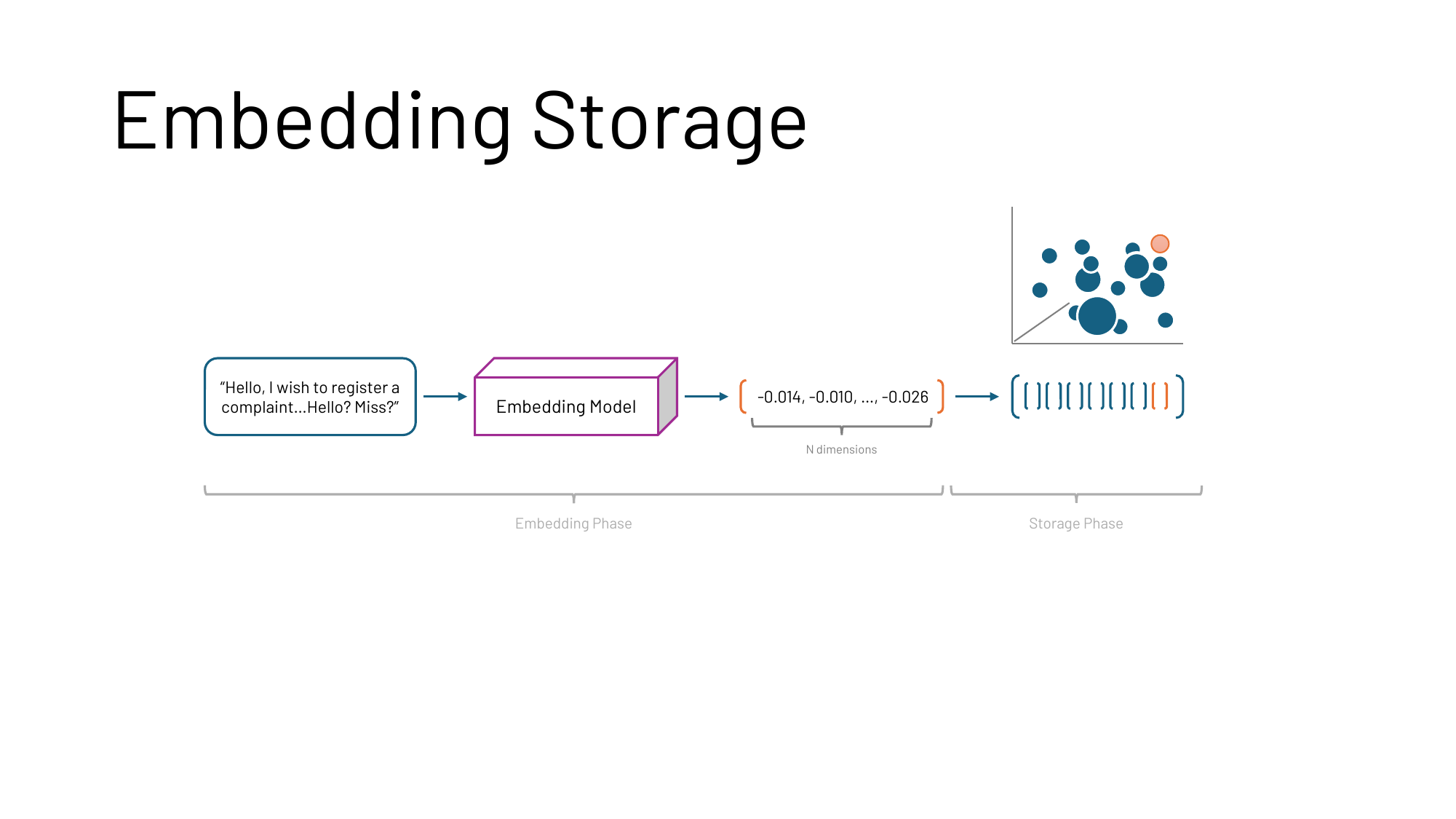

# Embedding Storage

“Hello, I wish to register a complaint…Hello? Miss?”
Embedding Model

 -0.014, -0.010, …, -0.026
N dimensions
Embedding Phase
Storage Phase